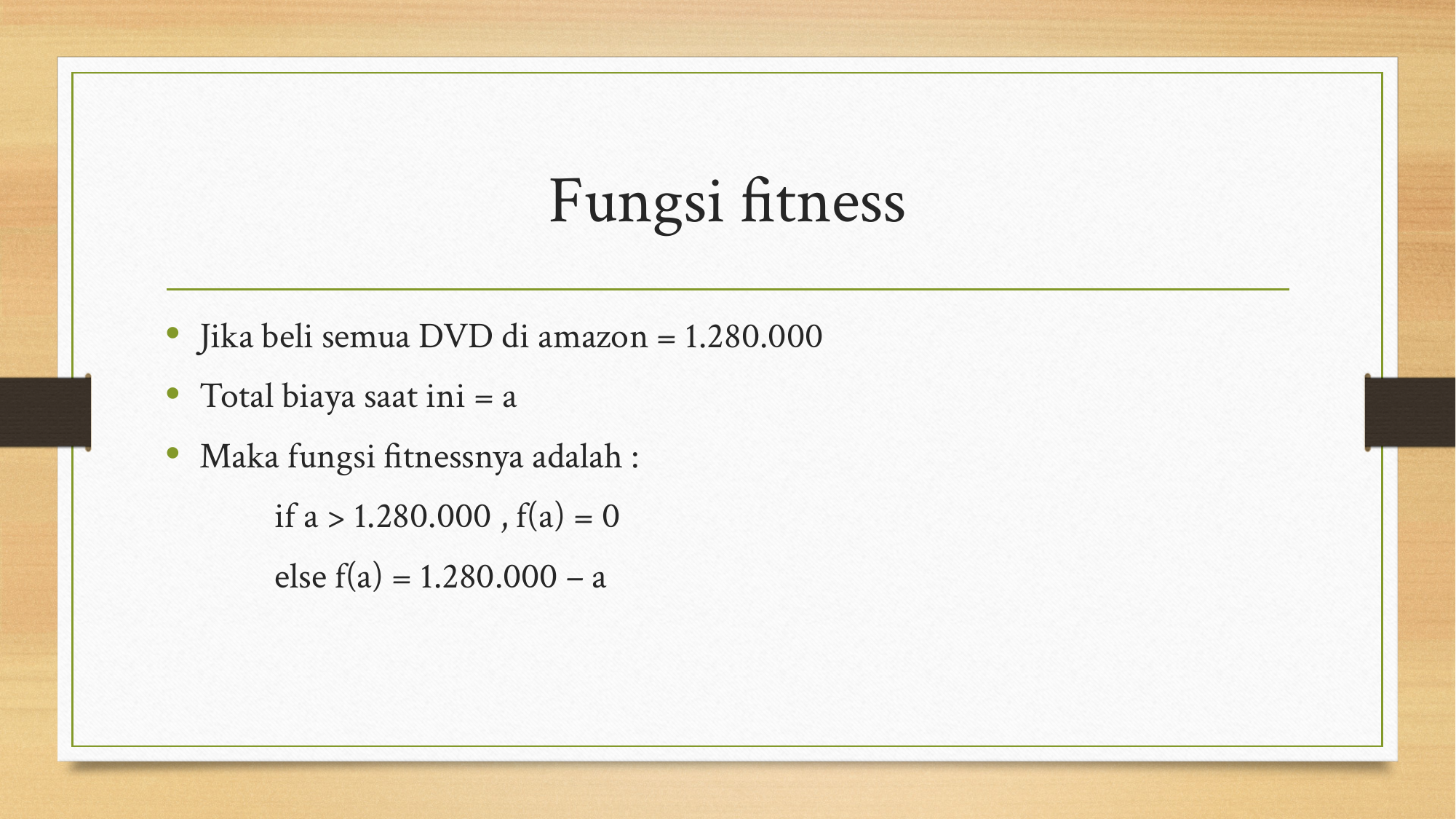

# Fungsi fitness
Jika beli semua DVD di amazon = 1.280.000
Total biaya saat ini = a
Maka fungsi fitnessnya adalah :
	if a > 1.280.000 , f(a) = 0
	else f(a) = 1.280.000 – a